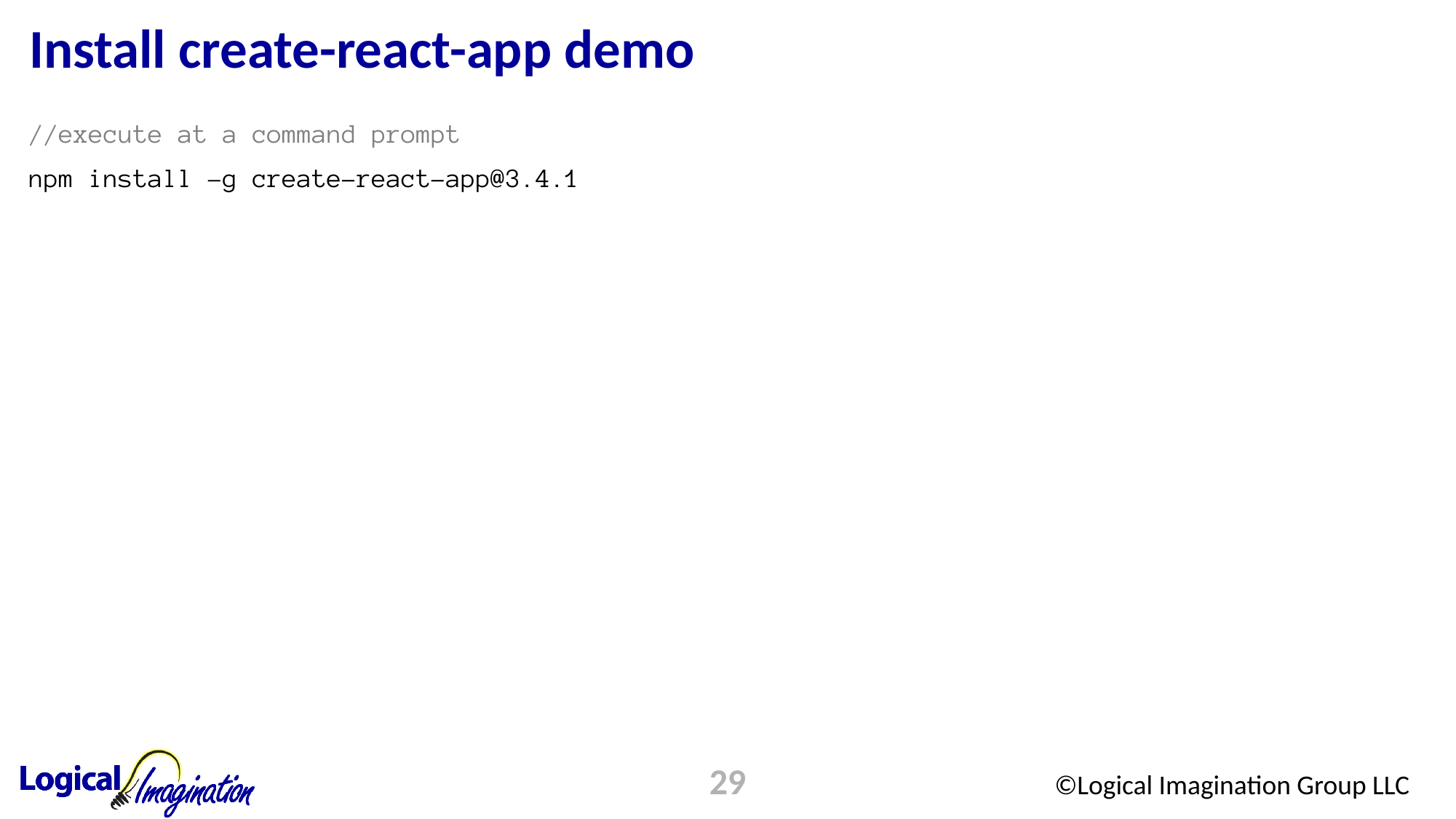

# Install create-react-app demo
//execute at a command prompt
npm install –g create-react-app@3.4.1

29